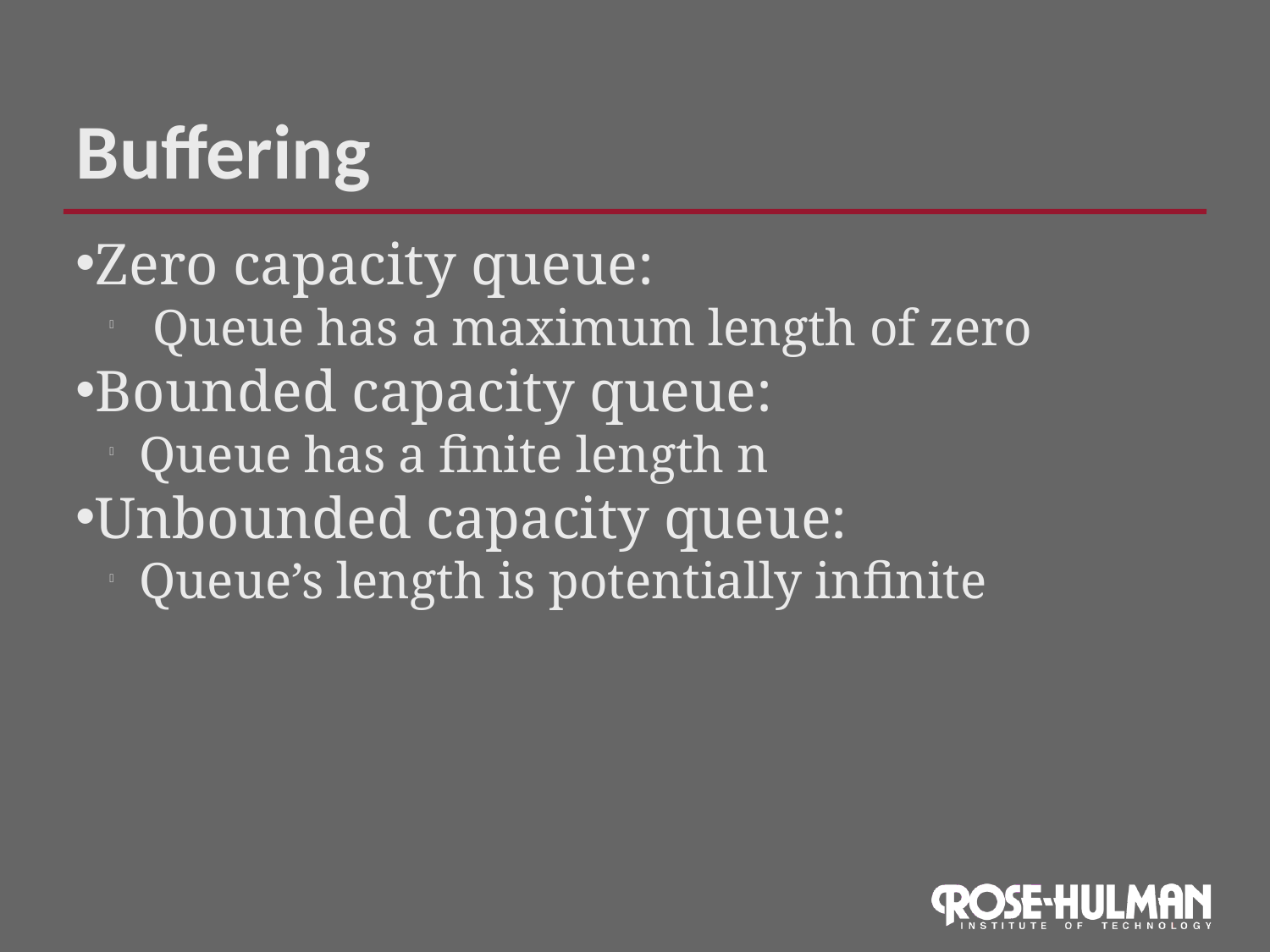

Buffering
Zero capacity queue:
 Queue has a maximum length of zero
Bounded capacity queue:
Queue has a finite length n
Unbounded capacity queue:
Queue’s length is potentially infinite